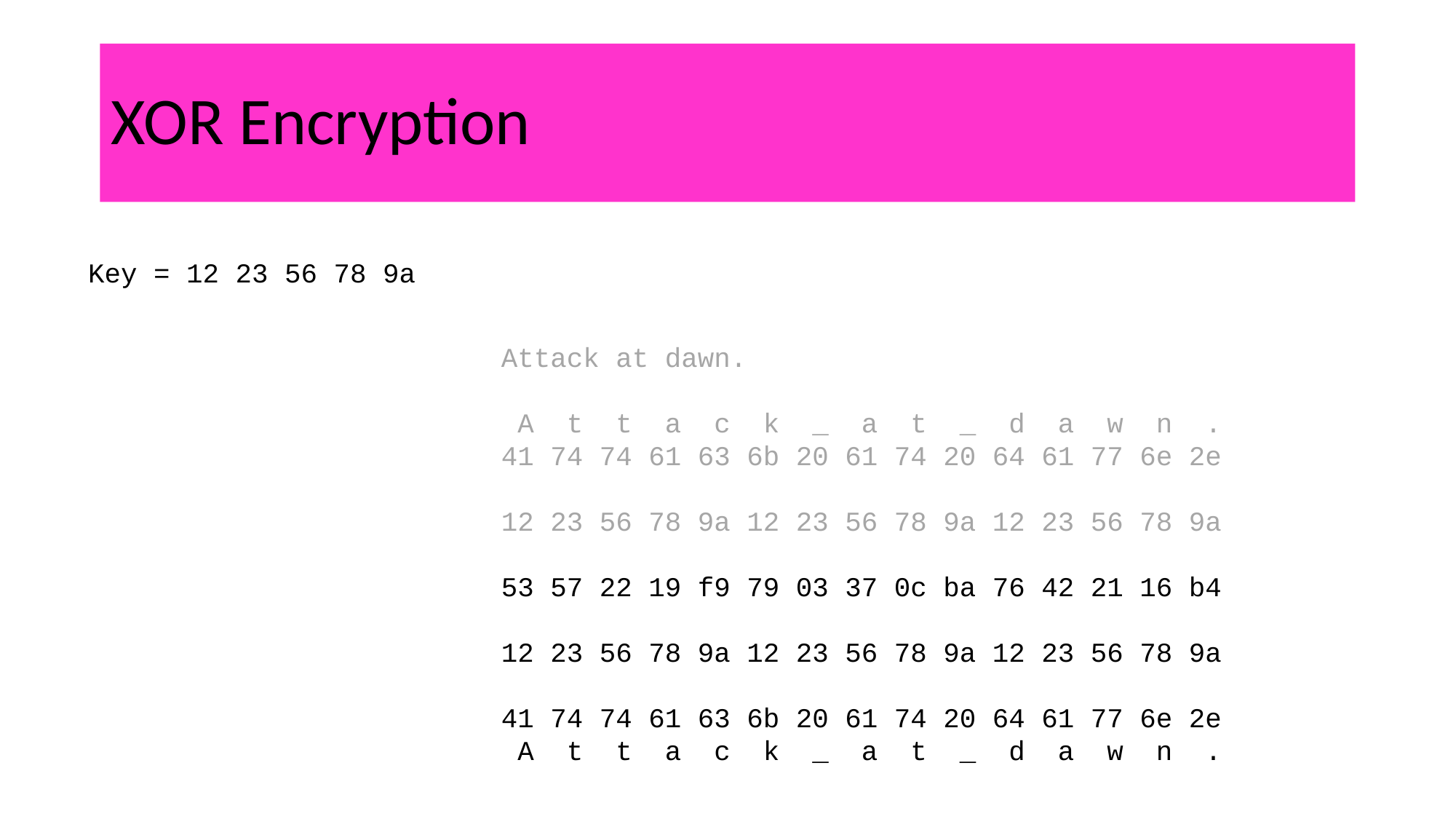

# XOR Encryption
Key = 12 23 56 78 9a
Attack at dawn.

 A  t  t  a  c  k  _  a  t  _  d  a  w  n  .
41 74 74 61 63 6b 20 61 74 20 64 61 77 6e 2e

12 23 56 78 9a 12 23 56 78 9a 12 23 56 78 9a

53 57 22 19 f9 79 03 37 0c ba 76 42 21 16 b4

12 23 56 78 9a 12 23 56 78 9a 12 23 56 78 9a

41 74 74 61 63 6b 20 61 74 20 64 61 77 6e 2e
 A  t  t  a  c  k  _  a  t  _  d  a  w  n  .